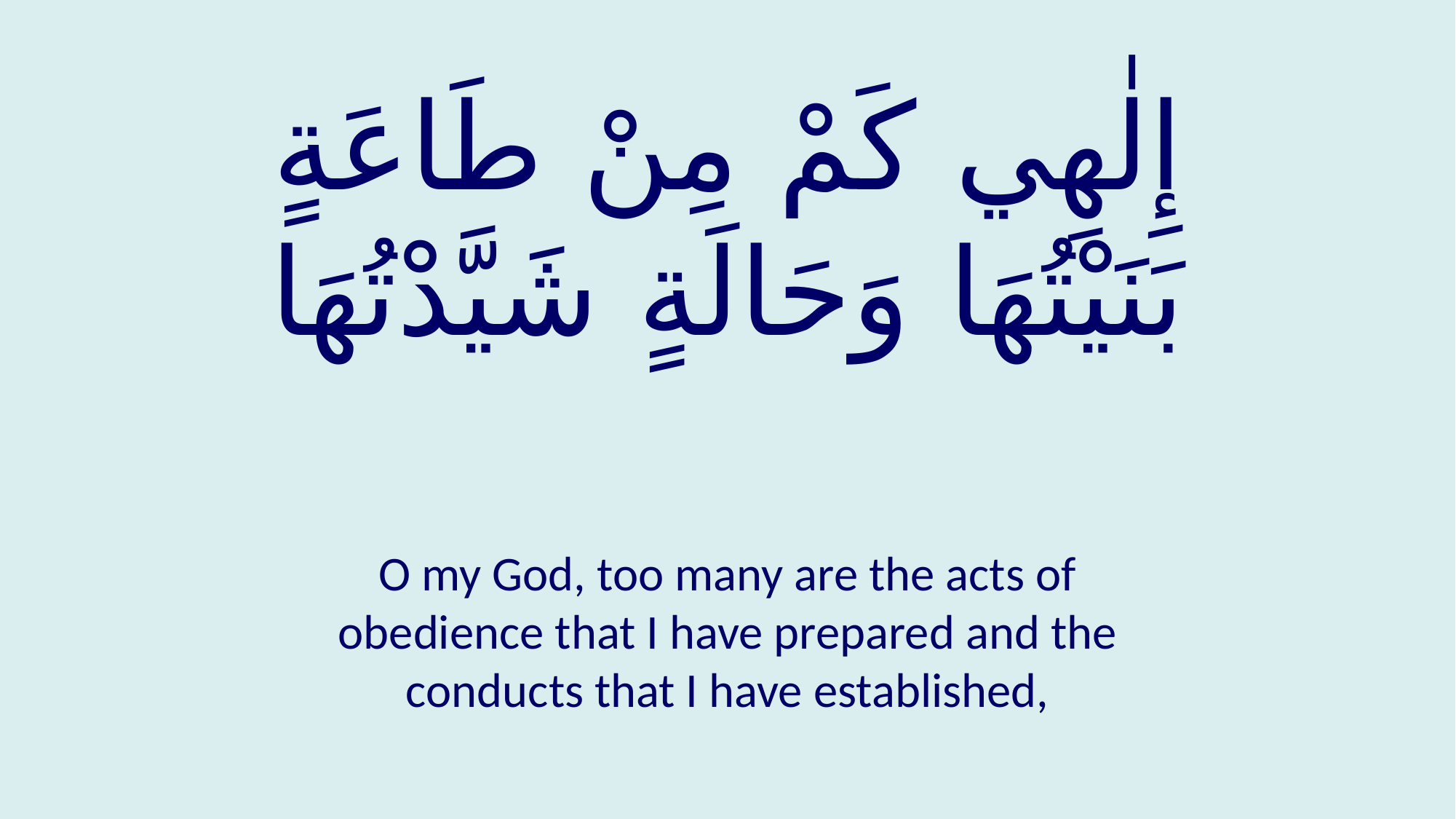

# إِلٰهِي كَمْ مِنْ طَاعَةٍ بَنَيْتُهَا وَحَالَةٍ شَيَّدْتُهَا
O my God, too many are the acts of obedience that I have prepared and the conducts that I have established,